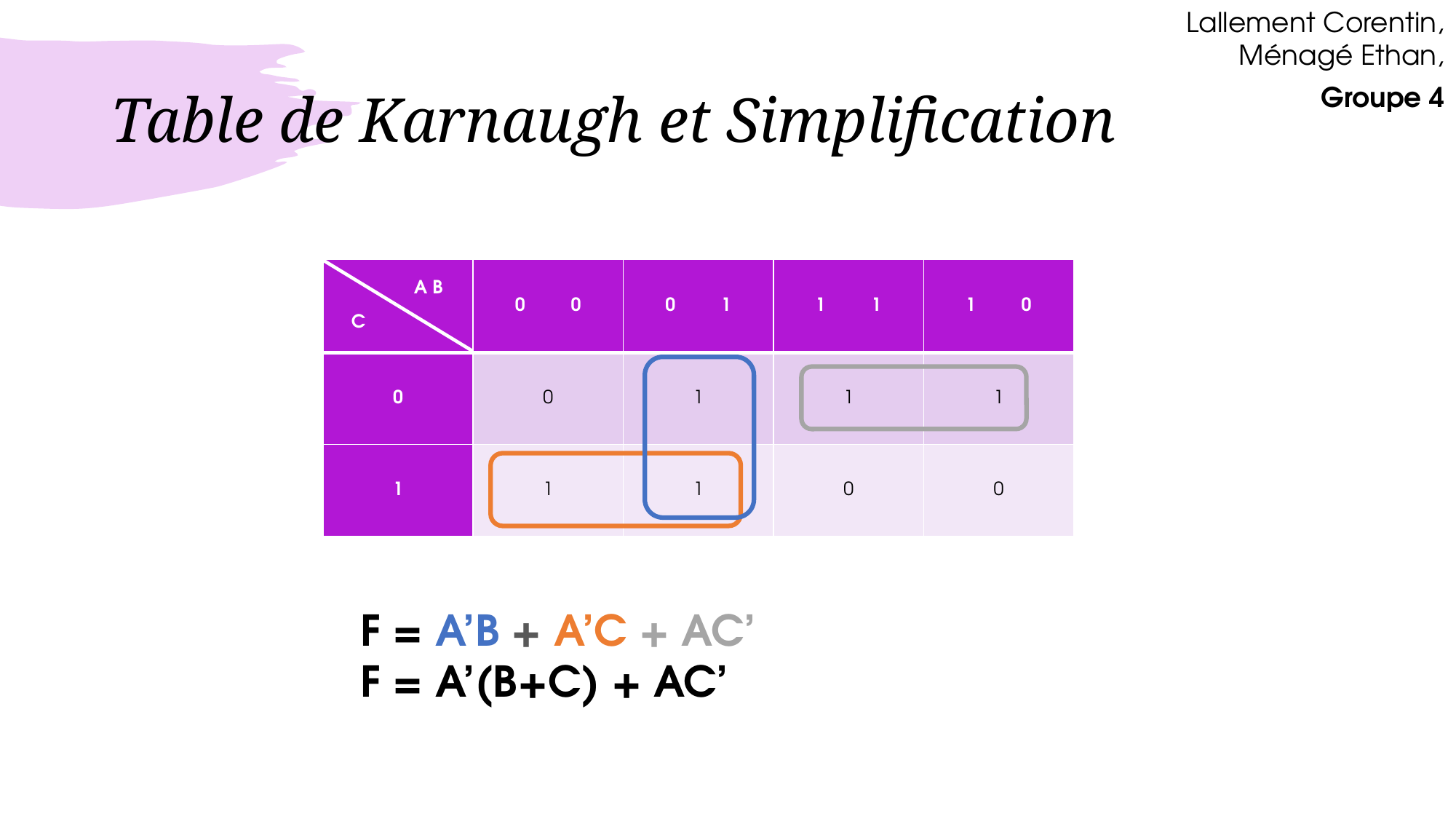

Lallement Corentin,
Ménagé Ethan,
Groupe 4
# Table de Karnaugh et Simplification
| A B   C | 0 0 | 0 1 | 1 1 | 1 0 |
| --- | --- | --- | --- | --- |
| 0 | 0 | 1 | 1 | 1 |
| 1 | 1 | 1 | 0 | 0 |

F = A’B + A’C + AC’
F = A’(B+C) + AC’